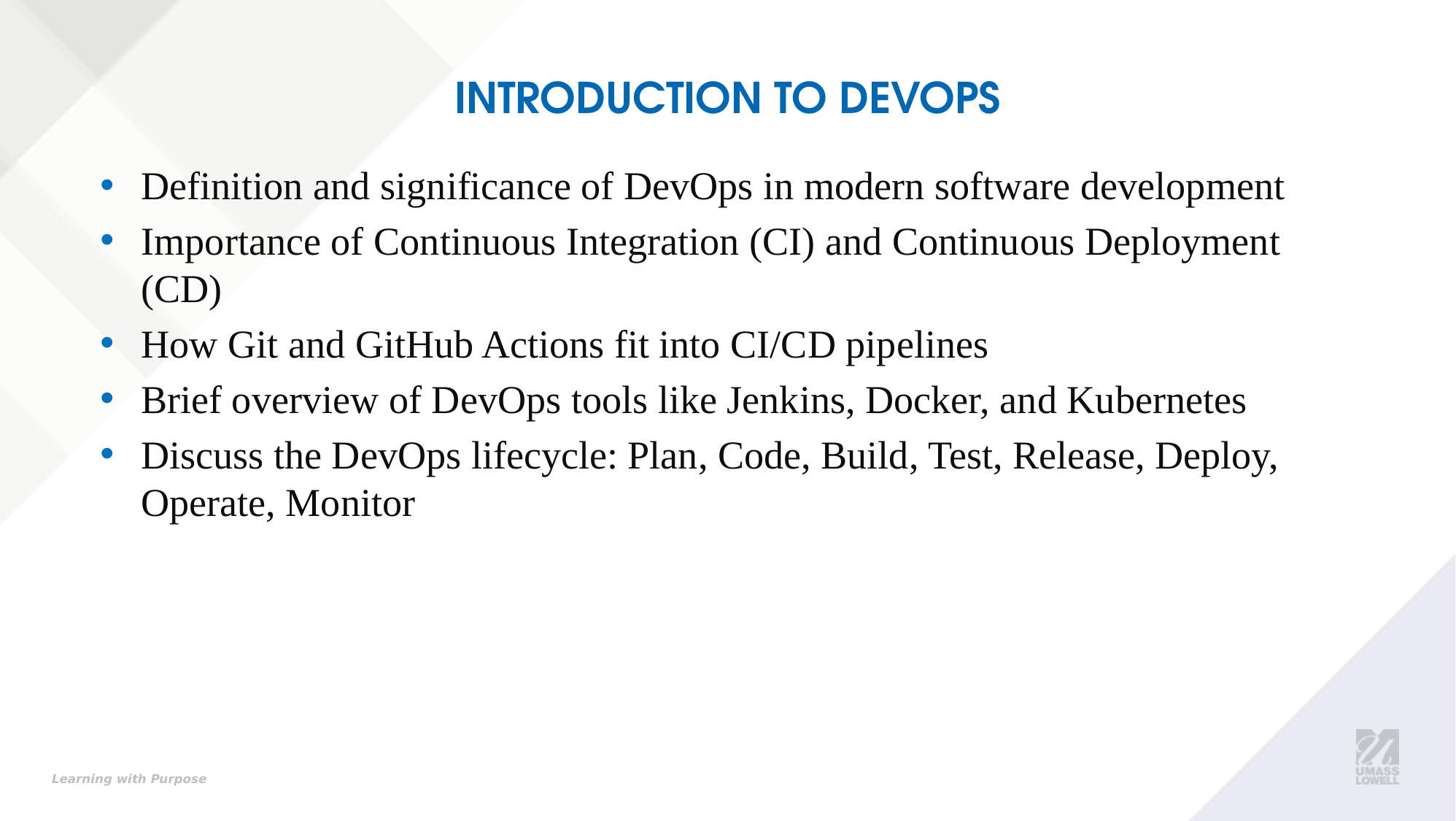

# Introduction to DevOps
Definition and significance of DevOps in modern software development
Importance of Continuous Integration (CI) and Continuous Deployment (CD)
How Git and GitHub Actions fit into CI/CD pipelines
Brief overview of DevOps tools like Jenkins, Docker, and Kubernetes
Discuss the DevOps lifecycle: Plan, Code, Build, Test, Release, Deploy, Operate, Monitor